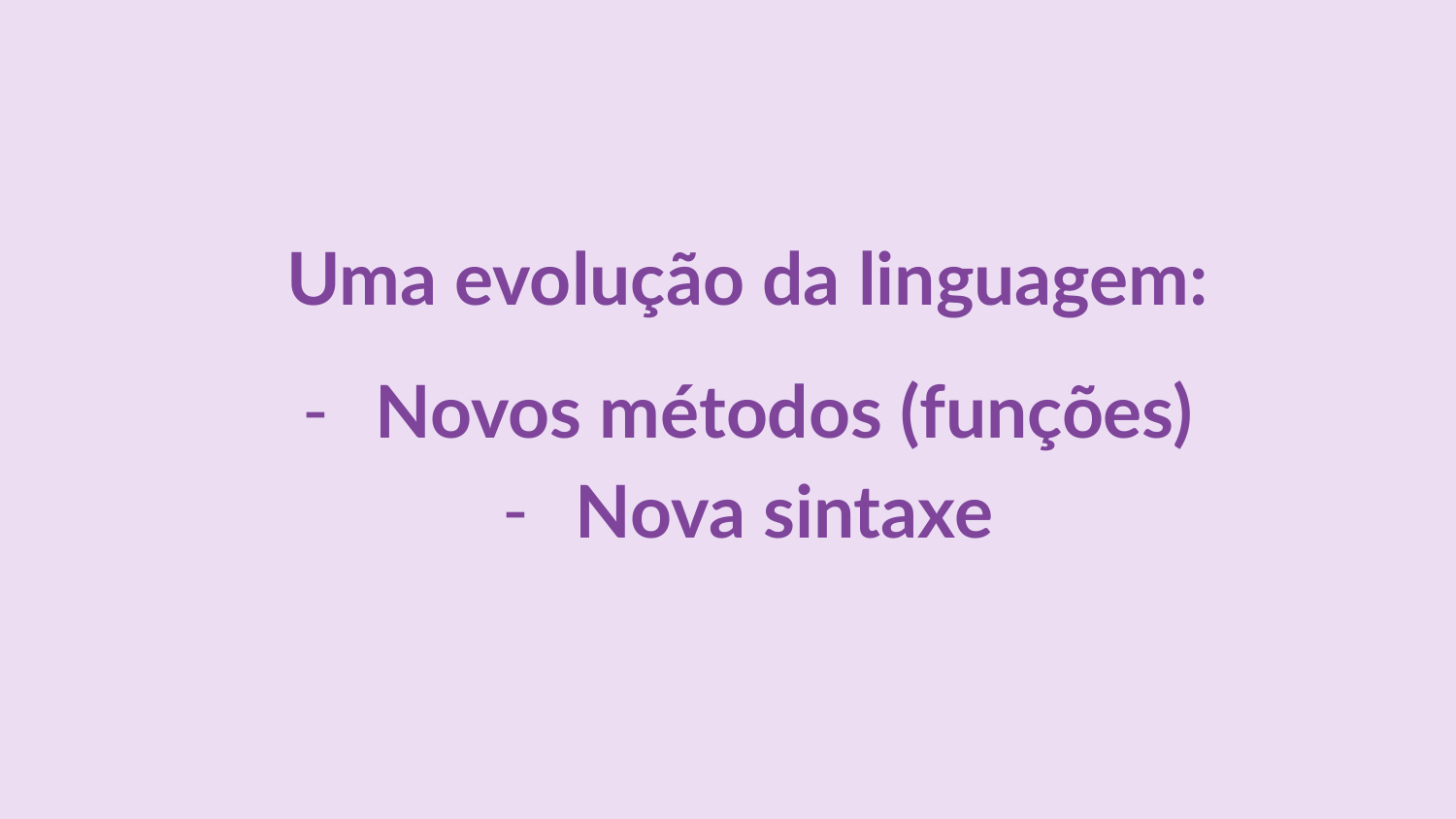

Uma evolução da linguagem:
Novos métodos (funções)
Nova sintaxe